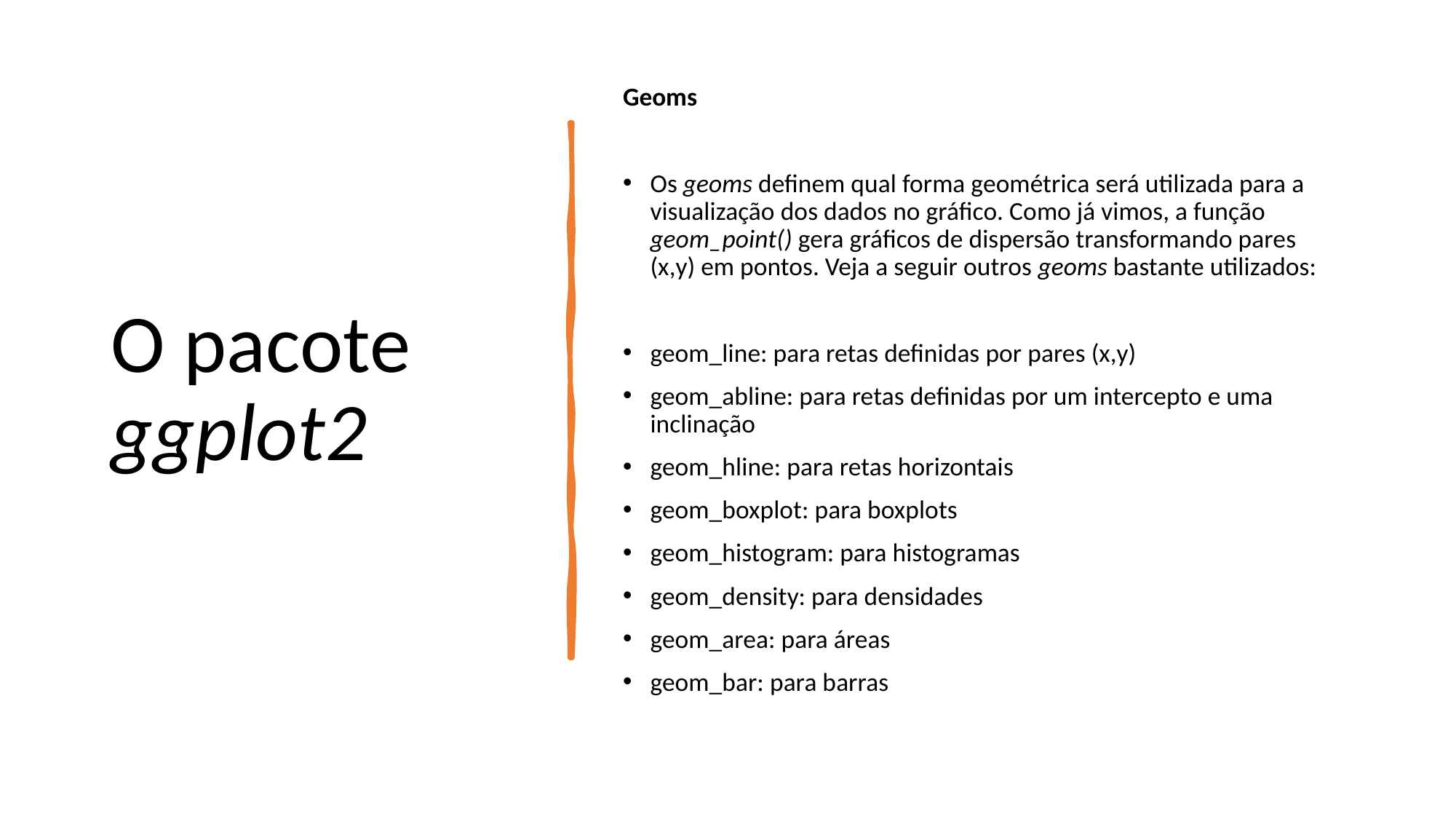

# O pacote ggplot2
Geoms

Os geoms definem qual forma geométrica será utilizada para a visualização dos dados no gráfico. Como já vimos, a função geom_point() gera gráficos de dispersão transformando pares (x,y) em pontos. Veja a seguir outros geoms bastante utilizados:

geom_line: para retas definidas por pares (x,y)
geom_abline: para retas definidas por um intercepto e uma inclinação
geom_hline: para retas horizontais
geom_boxplot: para boxplots
geom_histogram: para histogramas
geom_density: para densidades
geom_area: para áreas
geom_bar: para barras